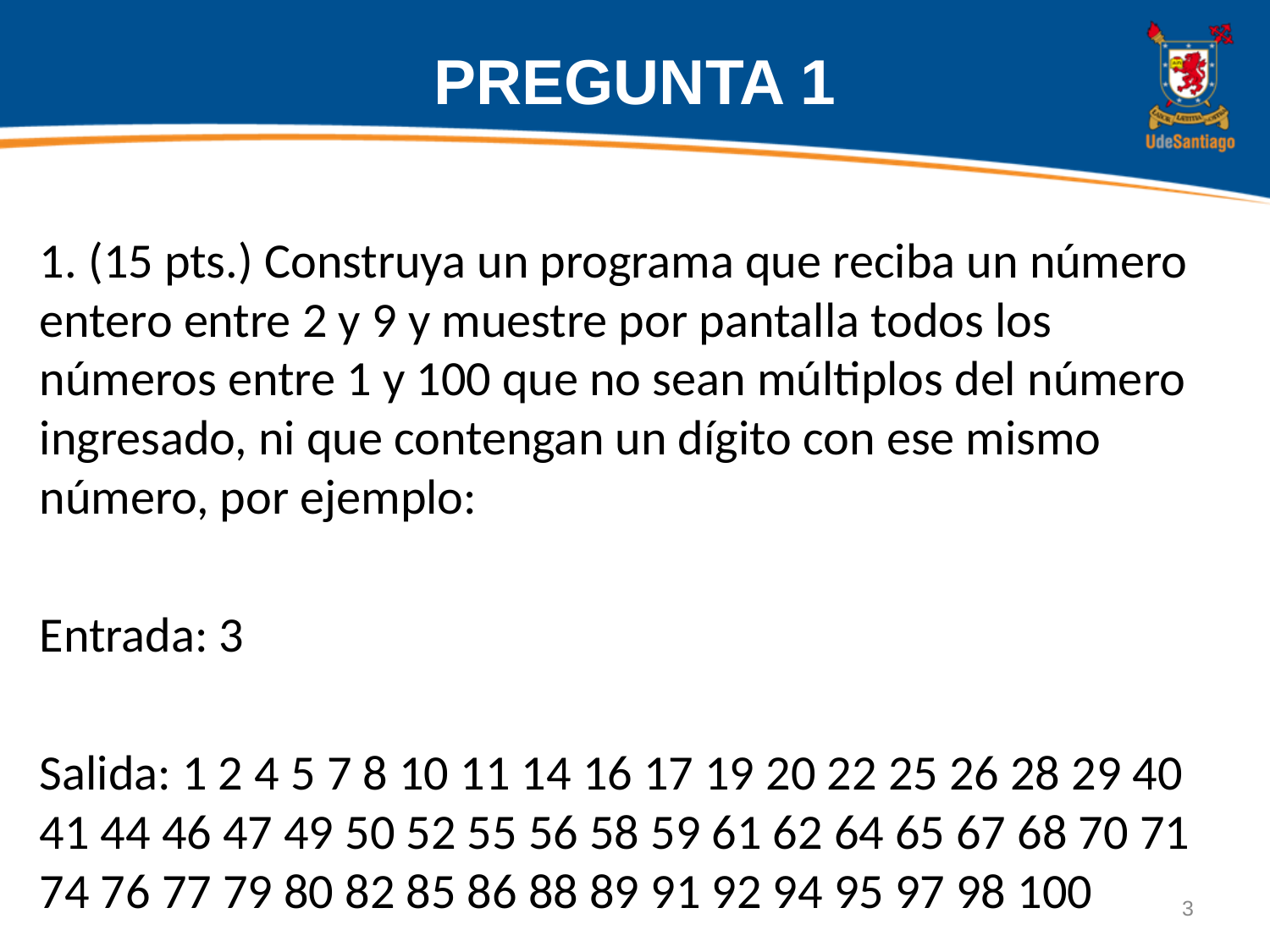

# PREGUNTA 1
1. (15 pts.) Construya un programa que reciba un número entero entre 2 y 9 y muestre por pantalla todos los números entre 1 y 100 que no sean múltiplos del número ingresado, ni que contengan un dígito con ese mismo número, por ejemplo:

Entrada: 3

Salida: 1 2 4 5 7 8 10 11 14 16 17 19 20 22 25 26 28 29 40 41 44 46 47 49 50 52 55 56 58 59 61 62 64 65 67 68 70 71 74 76 77 79 80 82 85 86 88 89 91 92 94 95 97 98 100
3